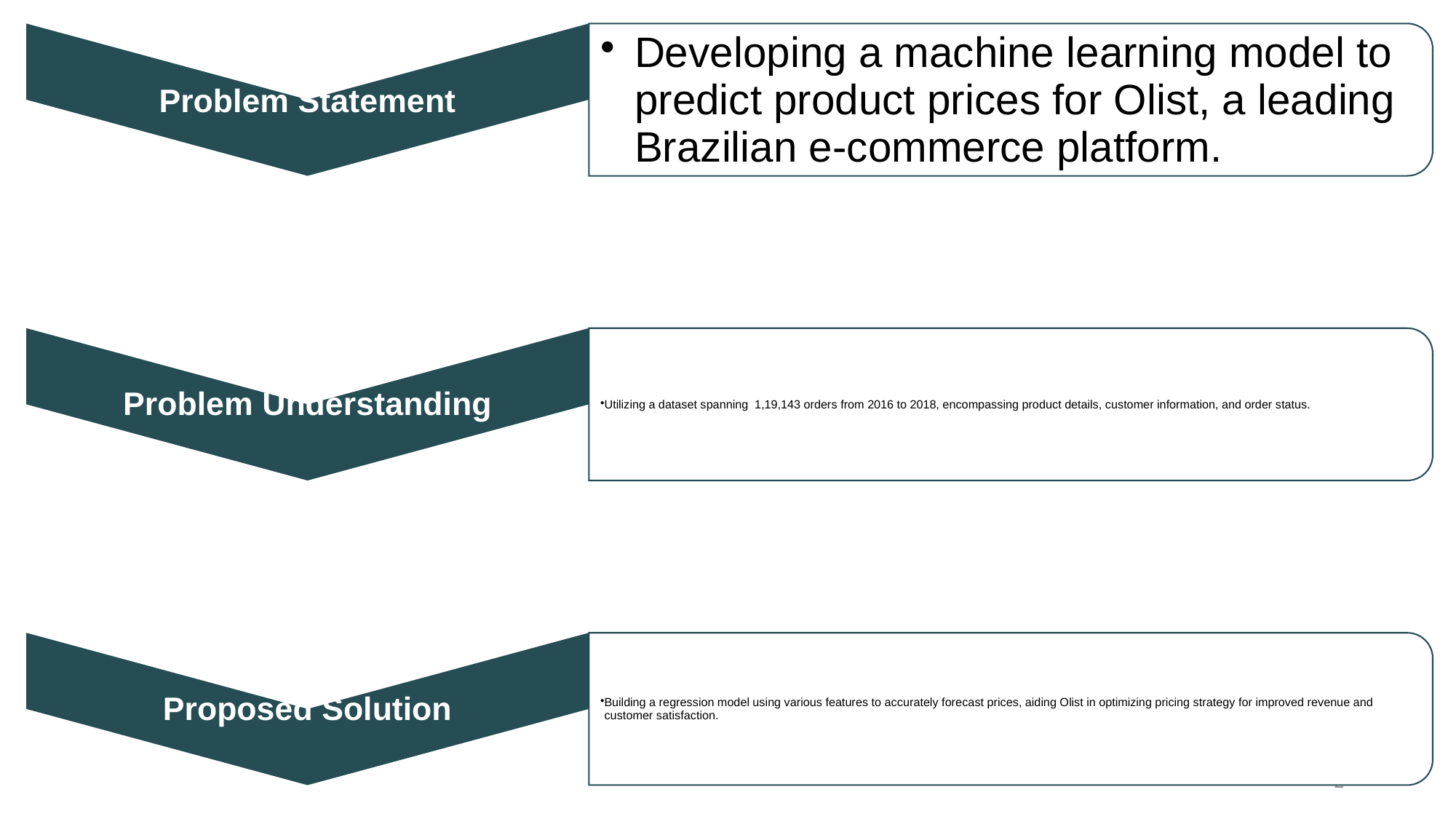

Problem Statement
Developing a machine learning model to predict product prices for Olist, a leading Brazilian e-commerce platform.
Problem Understanding
Utilizing a dataset spanning  1,19,143 orders from 2016 to 2018, encompassing product details, customer information, and order status.
Proposed Solution
Building a regression model using various features to accurately forecast prices, aiding Olist in optimizing pricing strategy for improved revenue and customer satisfaction.
2